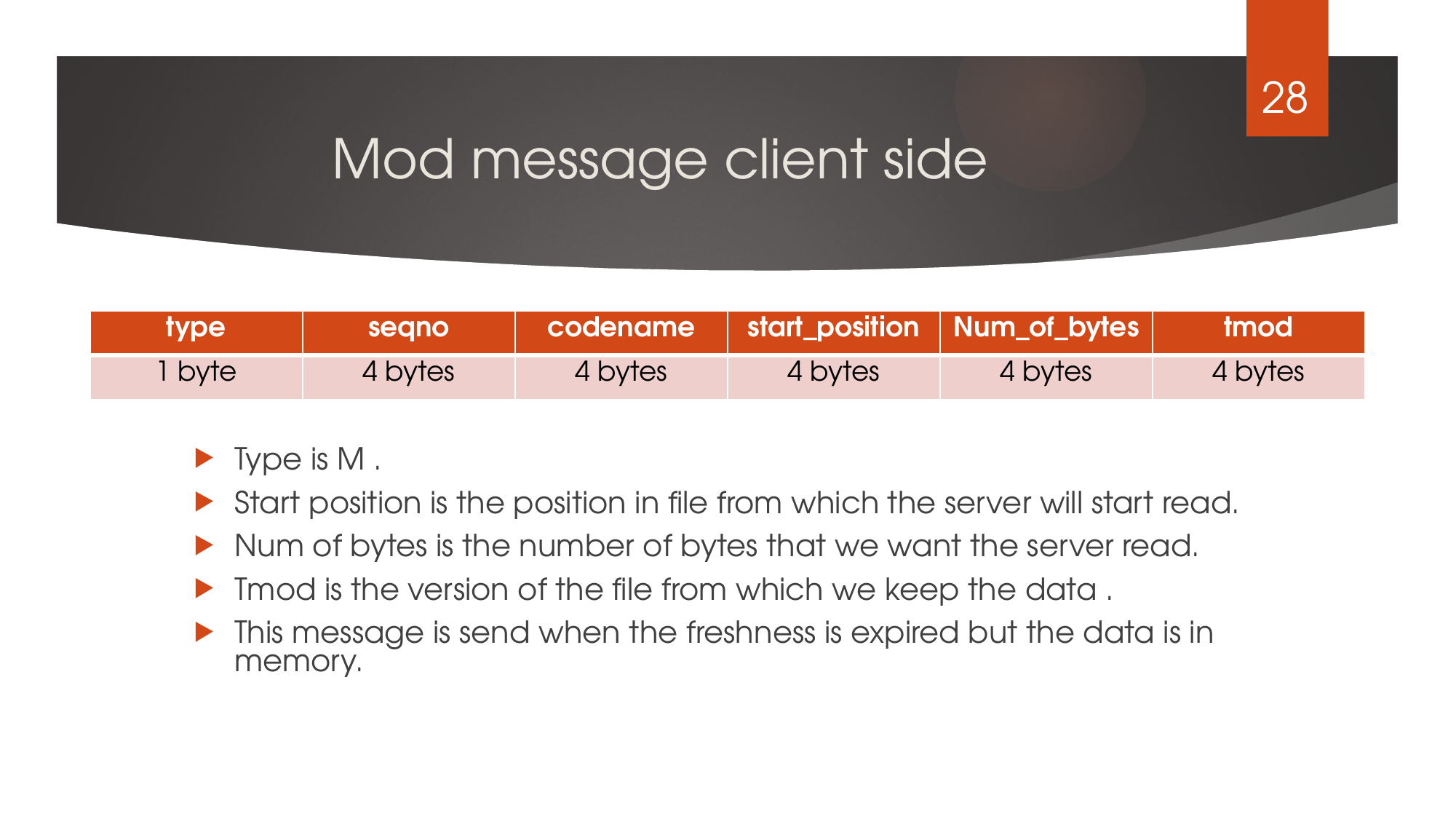

28
# Mod message client side
| type | seqno | codename | start\_position | Num\_of\_bytes | tmod |
| --- | --- | --- | --- | --- | --- |
| 1 byte | 4 bytes | 4 bytes | 4 bytes | 4 bytes | 4 bytes |
Type is M .
Start position is the position in file from which the server will start read.
Num of bytes is the number of bytes that we want the server read.
Tmod is the version of the file from which we keep the data .
This message is send when the freshness is expired but the data is in memory.